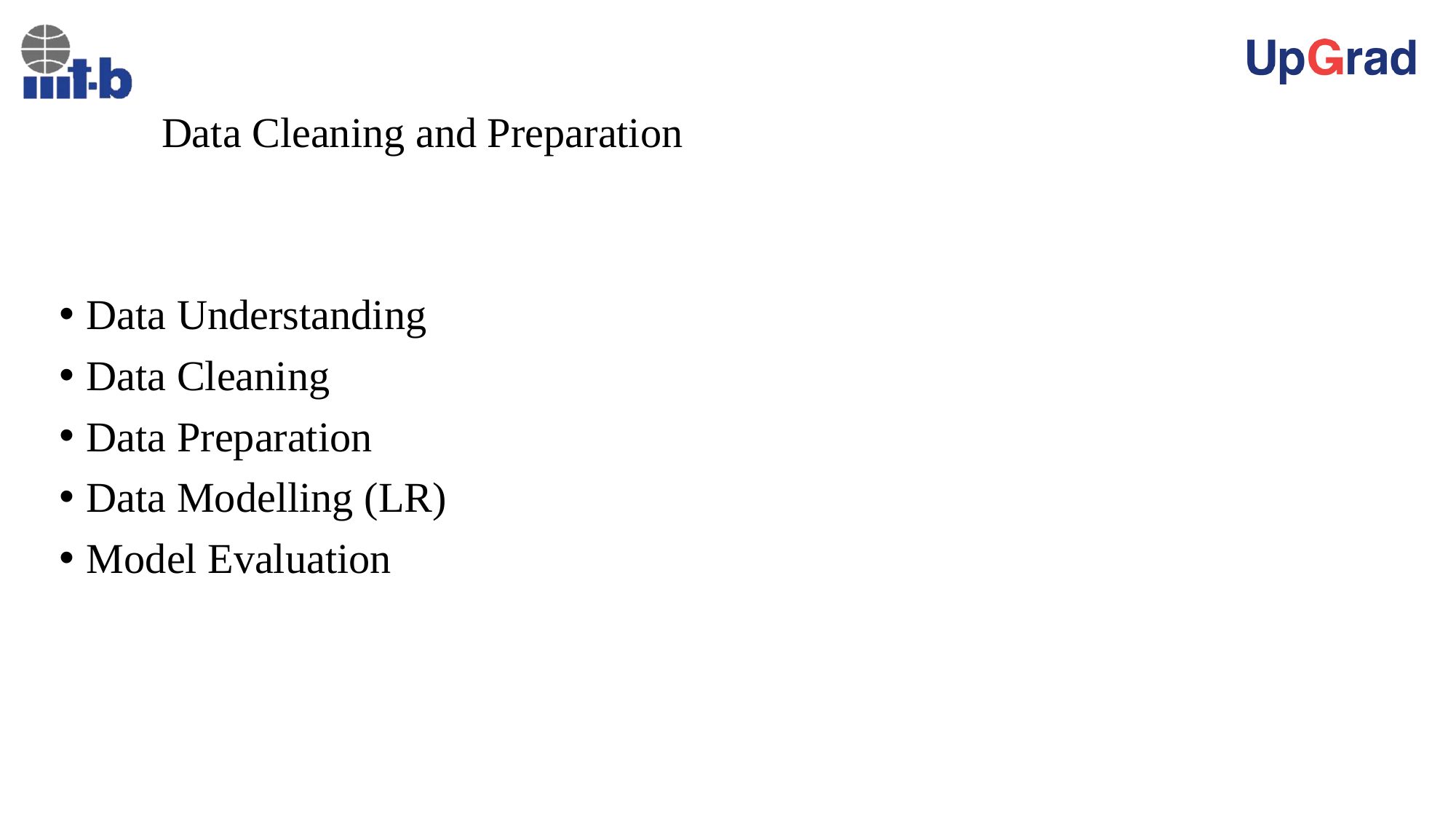

# Data Cleaning and Preparation

Data Understanding
Data Cleaning
Data Preparation
Data Modelling (LR)
Model Evaluation